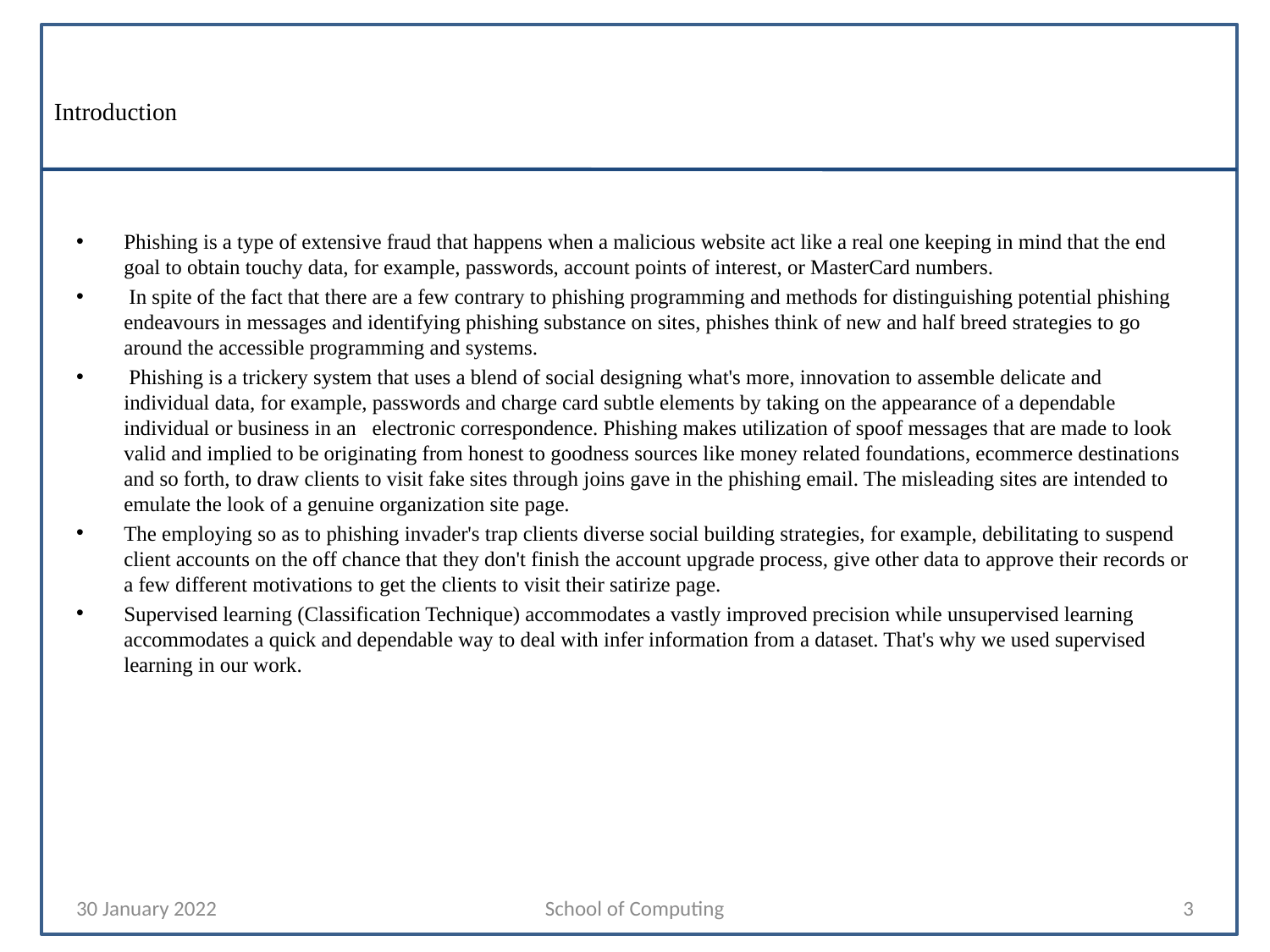

# Introduction
Phishing is a type of extensive fraud that happens when a malicious website act like a real one keeping in mind that the end goal to obtain touchy data, for example, passwords, account points of interest, or MasterCard numbers.
 In spite of the fact that there are a few contrary to phishing programming and methods for distinguishing potential phishing endeavours in messages and identifying phishing substance on sites, phishes think of new and half breed strategies to go around the accessible programming and systems.
 Phishing is a trickery system that uses a blend of social designing what's more, innovation to assemble delicate and individual data, for example, passwords and charge card subtle elements by taking on the appearance of a dependable individual or business in an   electronic correspondence. Phishing makes utilization of spoof messages that are made to look valid and implied to be originating from honest to goodness sources like money related foundations, ecommerce destinations and so forth, to draw clients to visit fake sites through joins gave in the phishing email. The misleading sites are intended to emulate the look of a genuine organization site page.
The employing so as to phishing invader's trap clients diverse social building strategies, for example, debilitating to suspend client accounts on the off chance that they don't finish the account upgrade process, give other data to approve their records or a few different motivations to get the clients to visit their satirize page.
Supervised learning (Classification Technique) accommodates a vastly improved precision while unsupervised learning accommodates a quick and dependable way to deal with infer information from a dataset. That's why we used supervised learning in our work.

30 January 2022
School of Computing
3